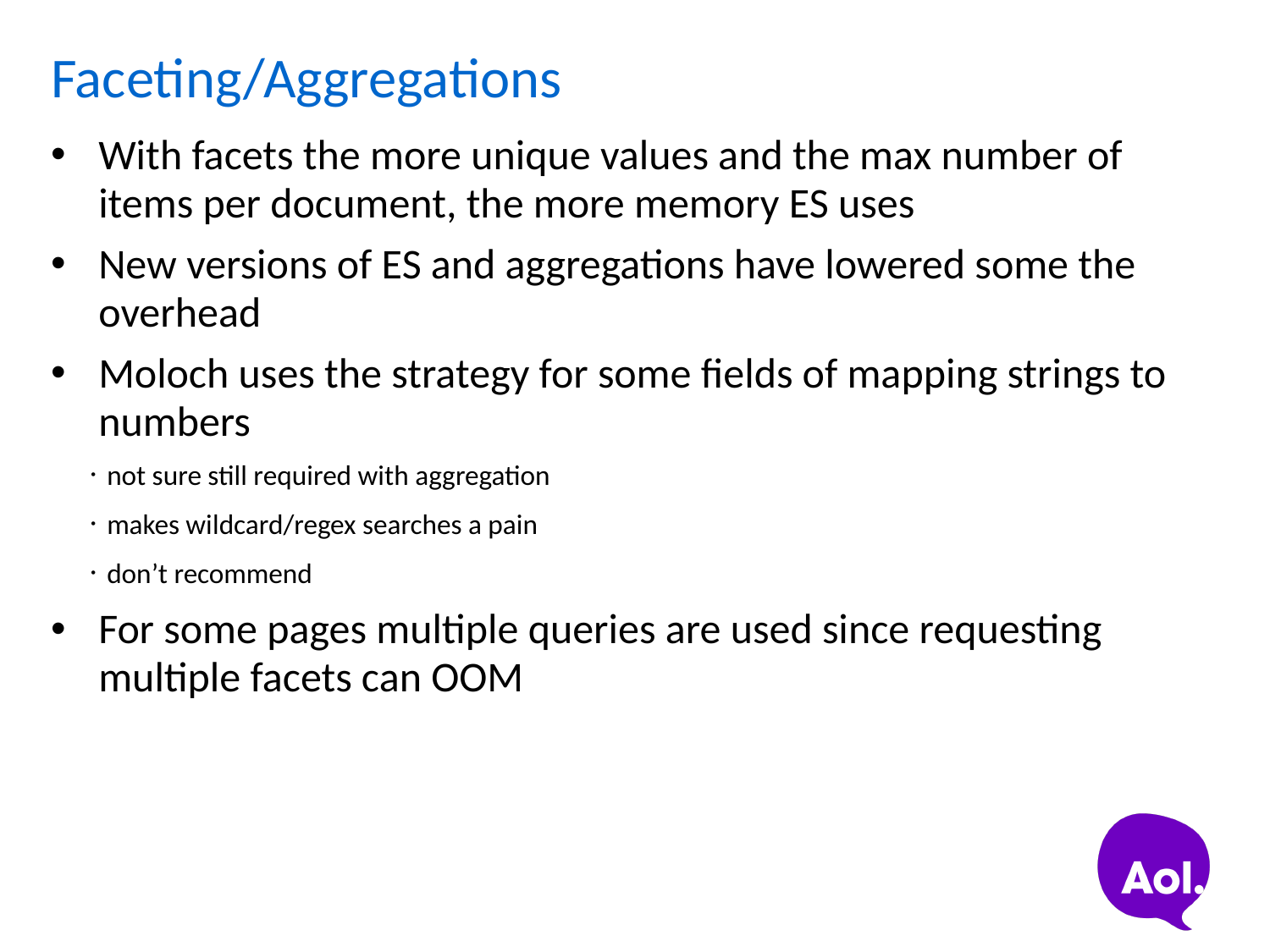

# Faceting/Aggregations
With facets the more unique values and the max number of items per document, the more memory ES uses
New versions of ES and aggregations have lowered some the overhead
Moloch uses the strategy for some fields of mapping strings to numbers
not sure still required with aggregation
makes wildcard/regex searches a pain
don’t recommend
For some pages multiple queries are used since requesting multiple facets can OOM